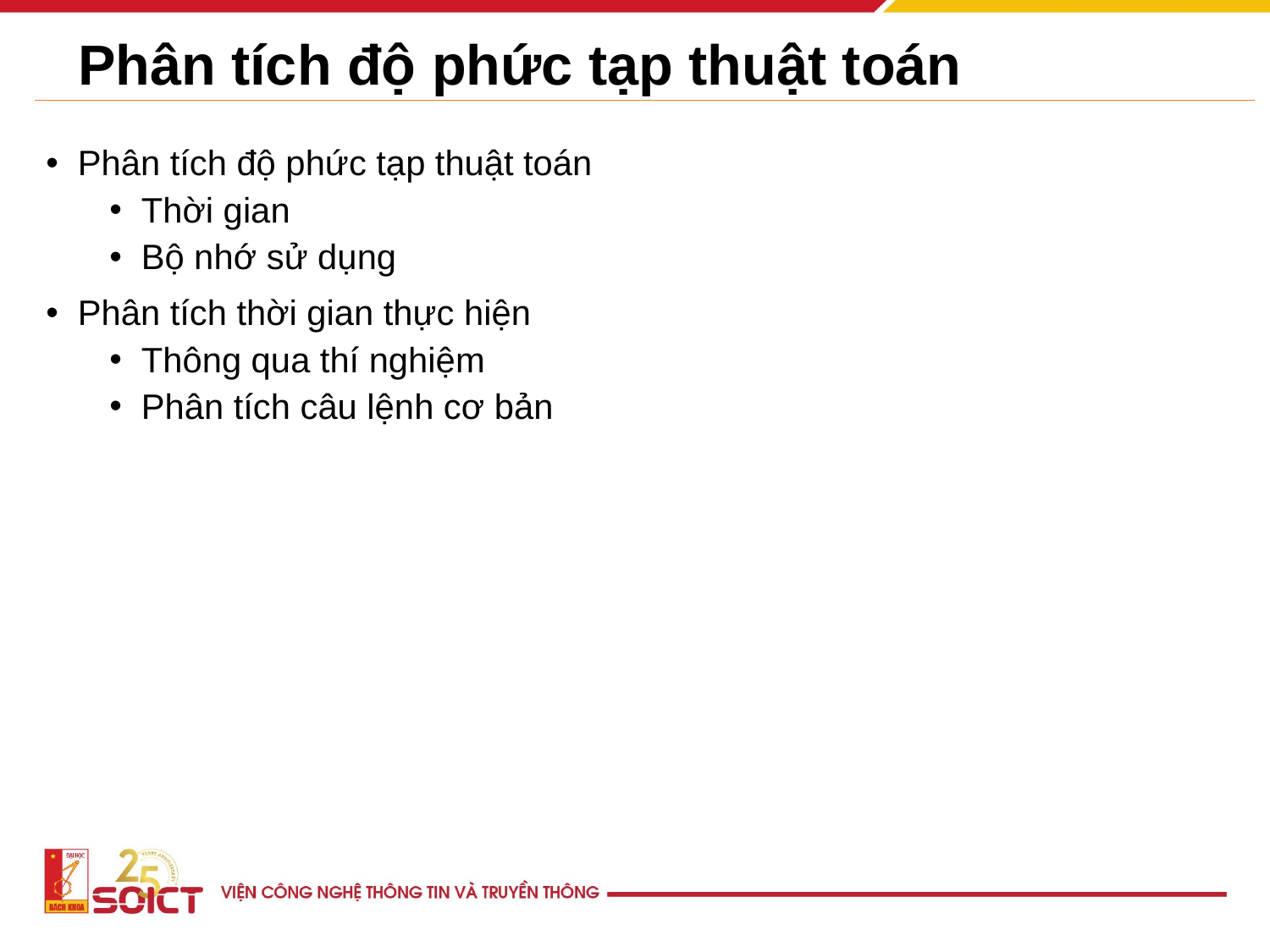

# Phân tích độ phức tạp thuật toán
Phân tích độ phức tạp thuật toán
Thời gian
Bộ nhớ sử dụng
Phân tích thời gian thực hiện
Thông qua thí nghiệm
Phân tích câu lệnh cơ bản